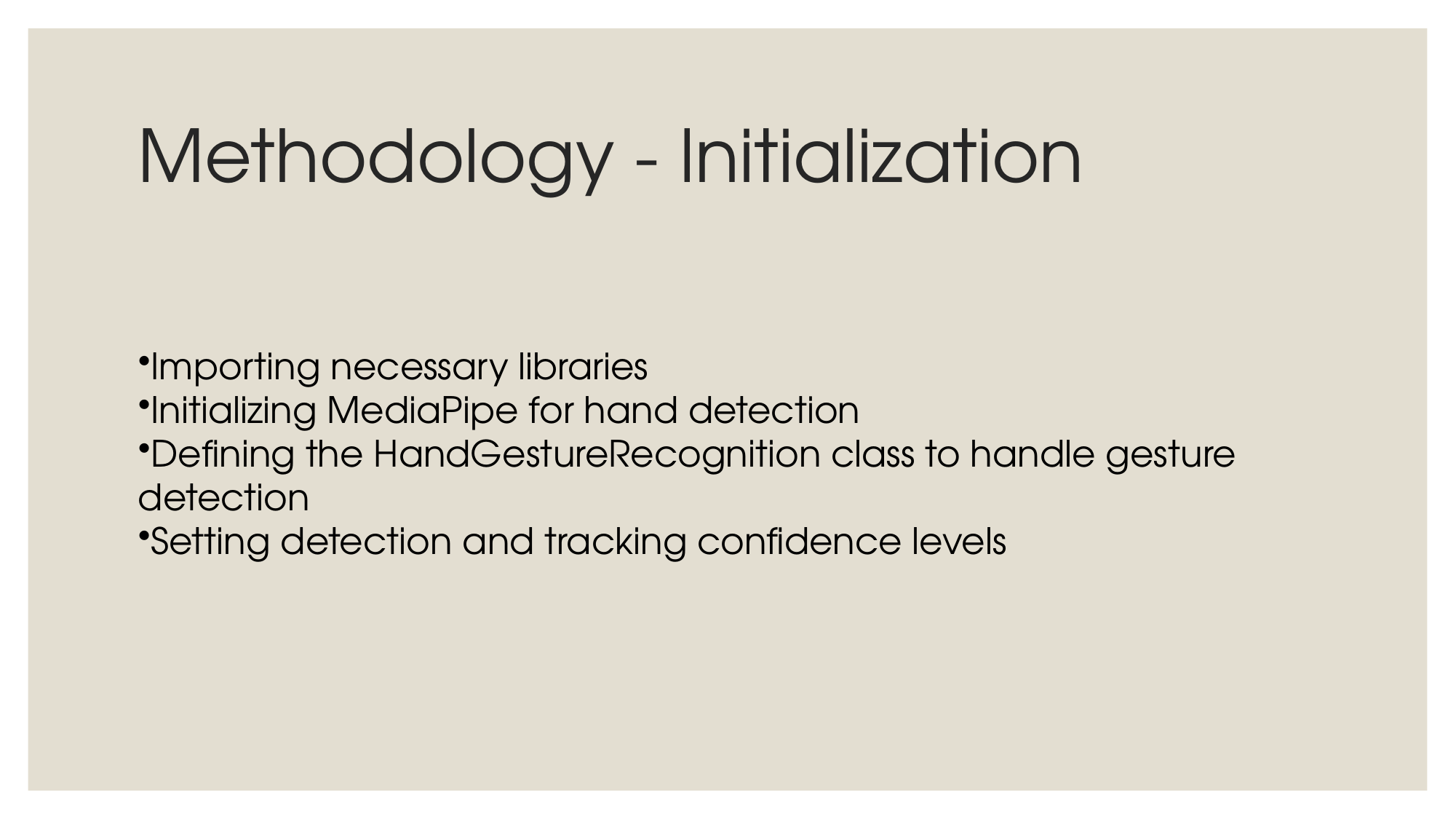

# Methodology - Initialization

Importing necessary libraries
Initializing MediaPipe for hand detection
Defining the HandGestureRecognition class to handle gesture detection
Setting detection and tracking confidence levels